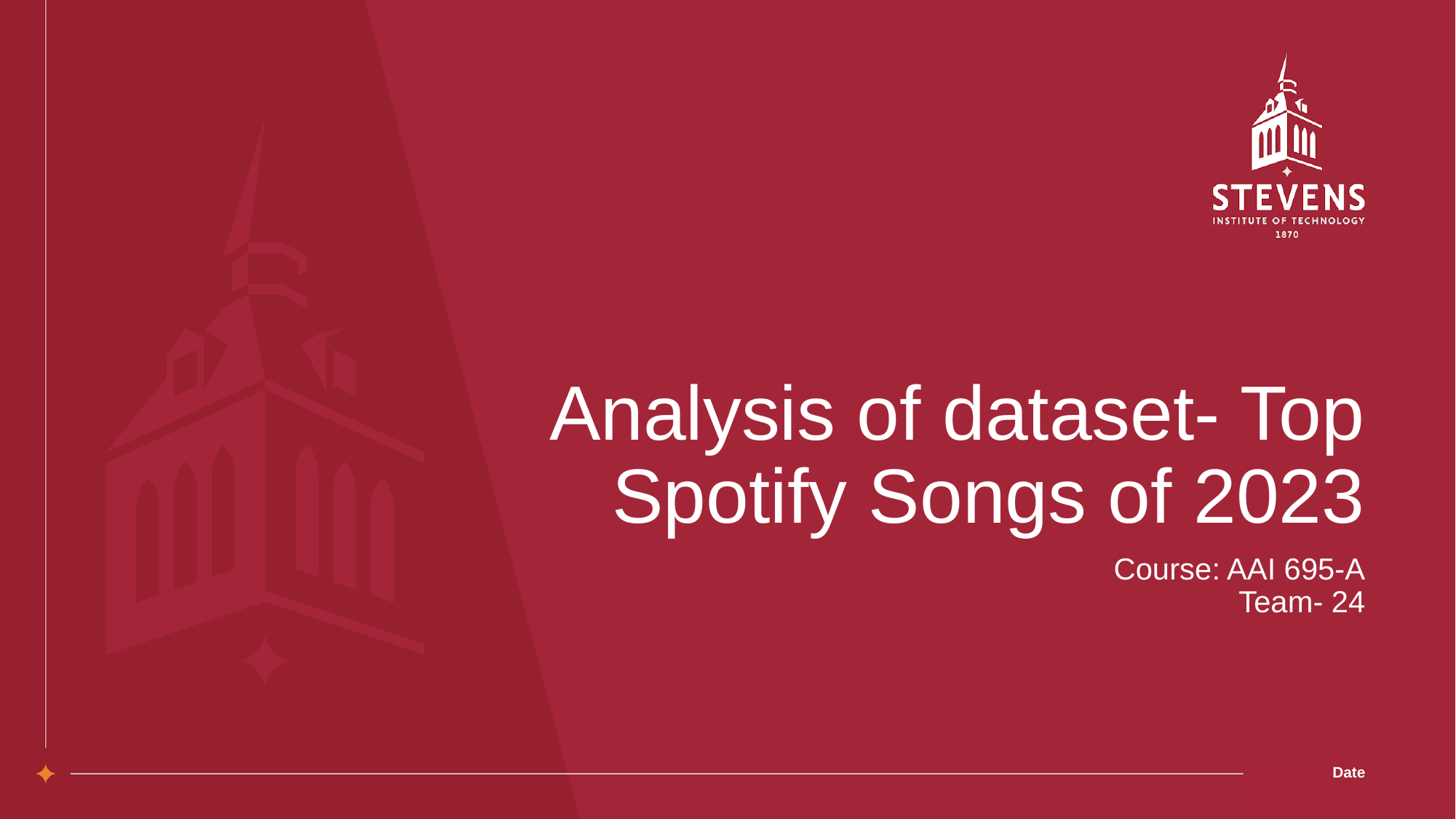

# Analysis of dataset- Top Spotify Songs of 2023
Course: AAI 695-A
Team- 24

Date